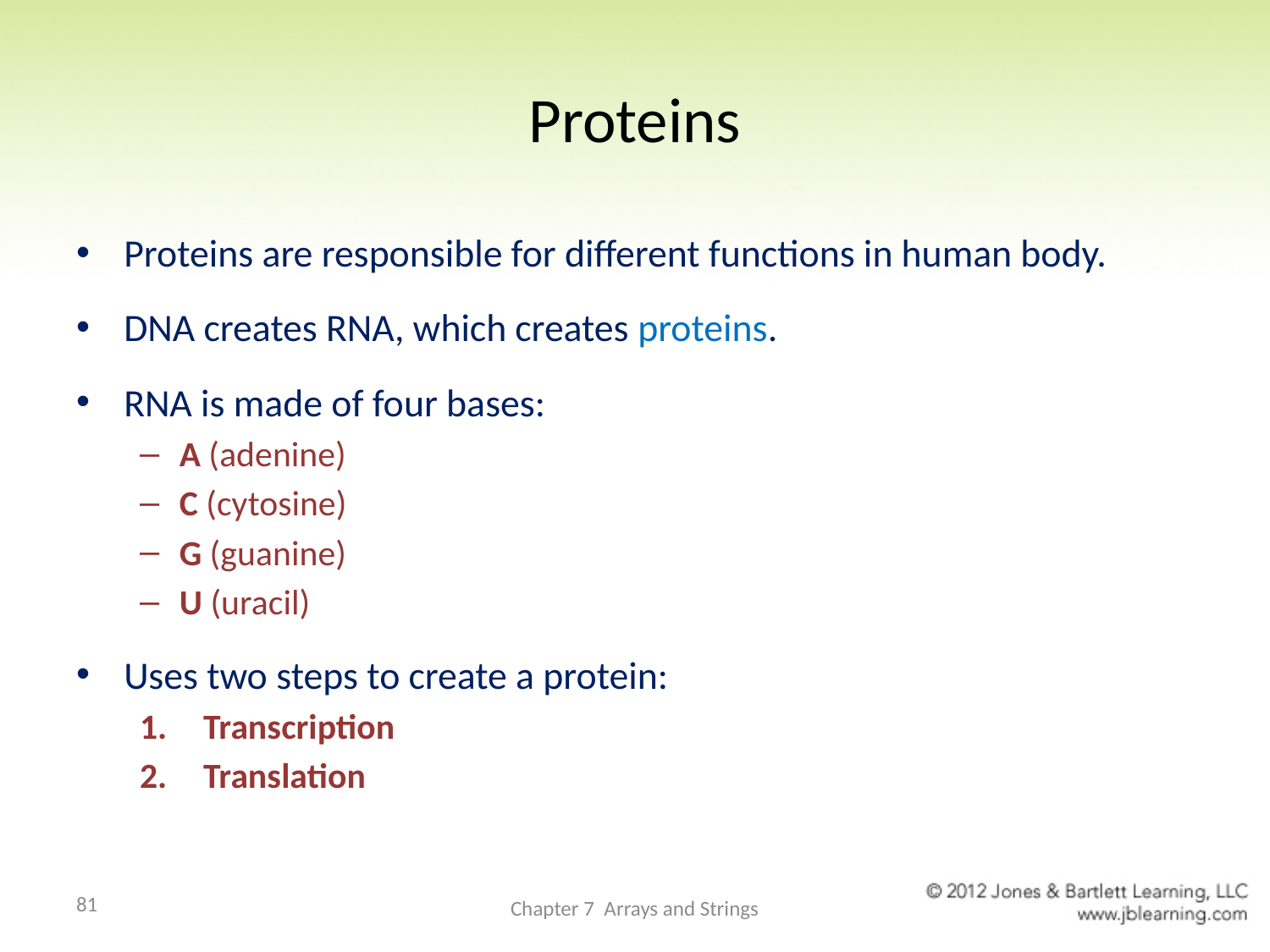

# Proteins
Proteins are responsible for different functions in human body.
DNA creates RNA, which creates proteins.
RNA is made of four bases:
A (adenine)
C (cytosine)
G (guanine)
U (uracil)
Uses two steps to create a protein:
Transcription
Translation

81
Chapter 7  Arrays and Strings